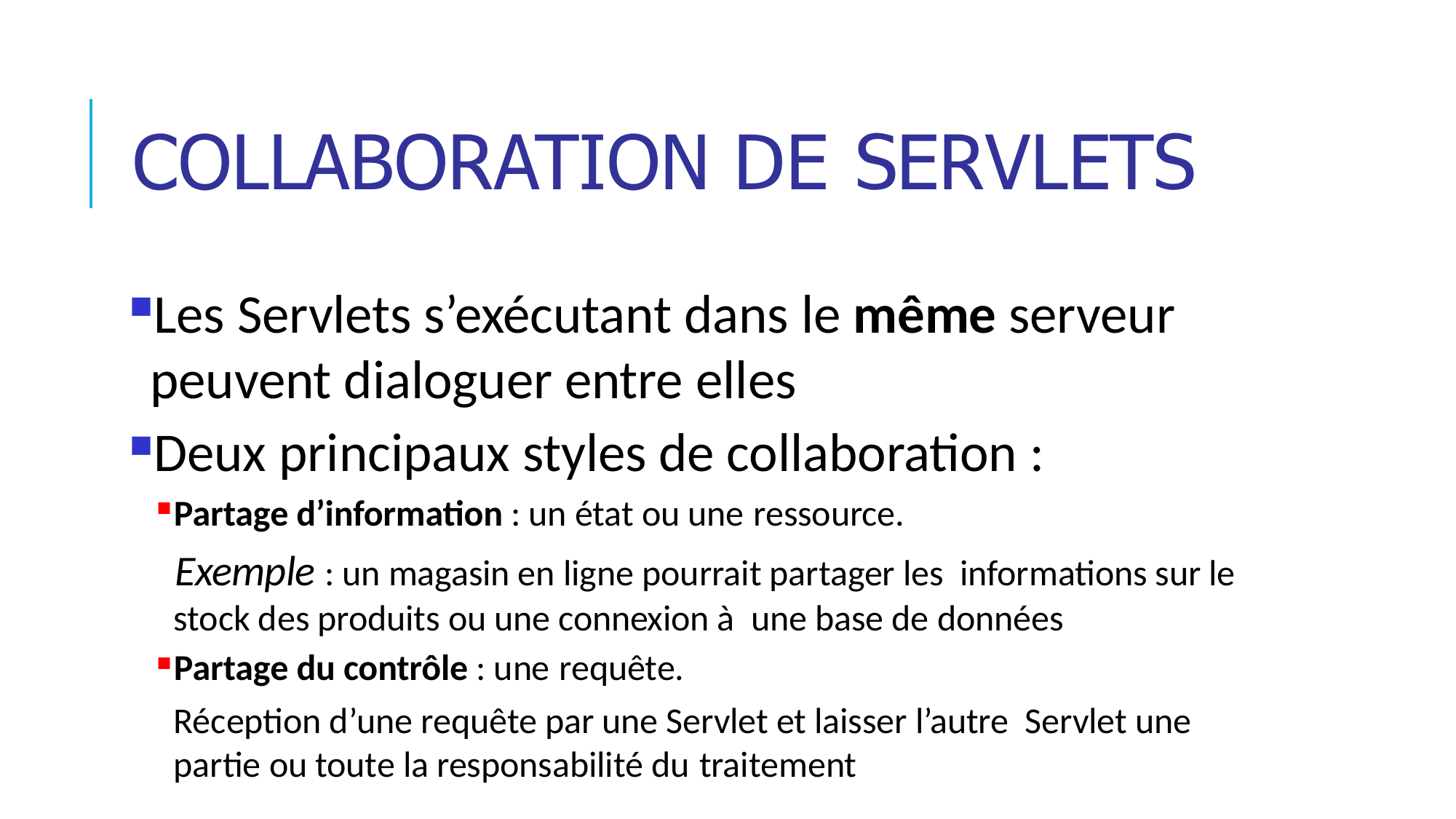

# Collaboration de Servlets
Les Servlets s’exécutant dans le même serveur  peuvent dialoguer entre elles
Deux principaux styles de collaboration :
Partage d’information : un état ou une ressource.
Exemple : un magasin en ligne pourrait partager les  informations sur le stock des produits ou une connexion à  une base de données
Partage du contrôle : une requête.
Réception d’une requête par une Servlet et laisser l’autre  Servlet une partie ou toute la responsabilité du traitement